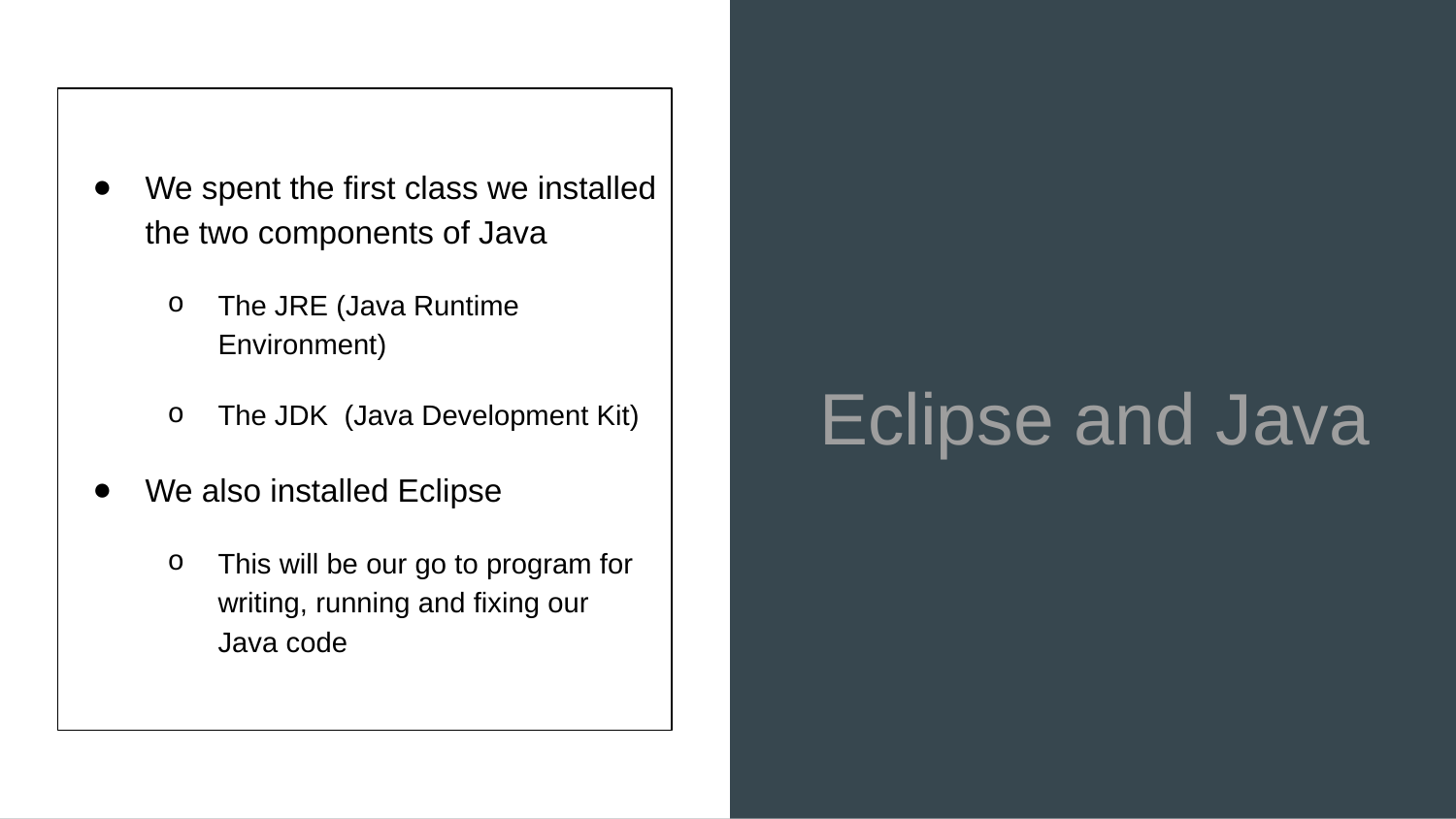

# We spent the first class we installed the two components of Java
The JRE (Java Runtime Environment)
The JDK  (Java Development Kit)
We also installed Eclipse
This will be our go to program for writing, running and fixing our Java code
Eclipse and Java